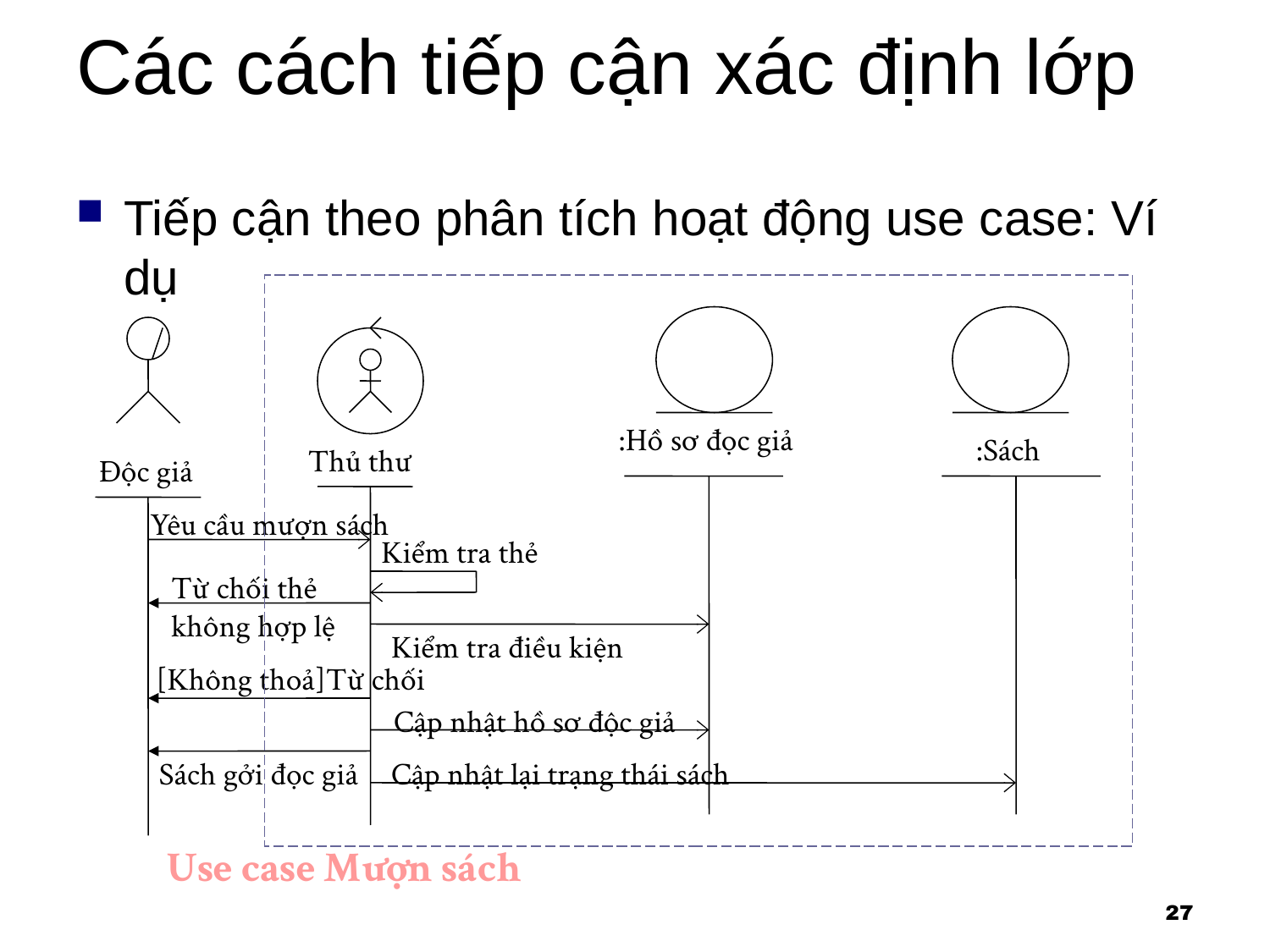

# Các cách tiếp cận xác định lớp
Tiếp cận theo phân tích hoạt động use case: Ví dụ

:Hồ sơ đọc giả
:Sách
Thủ thư
Độc giả

Yêu cầu mượn sách

Kiểm tra thẻ

Từ chối thẻ không hợp lệ

Kiểm tra điều kiện

[Không thoả]Từ chối
Cập nhật hồ sơ độc giả

Sách gởi đọc giả
Cập nhật lại trạng thái sách

Use case Mượn sách
27